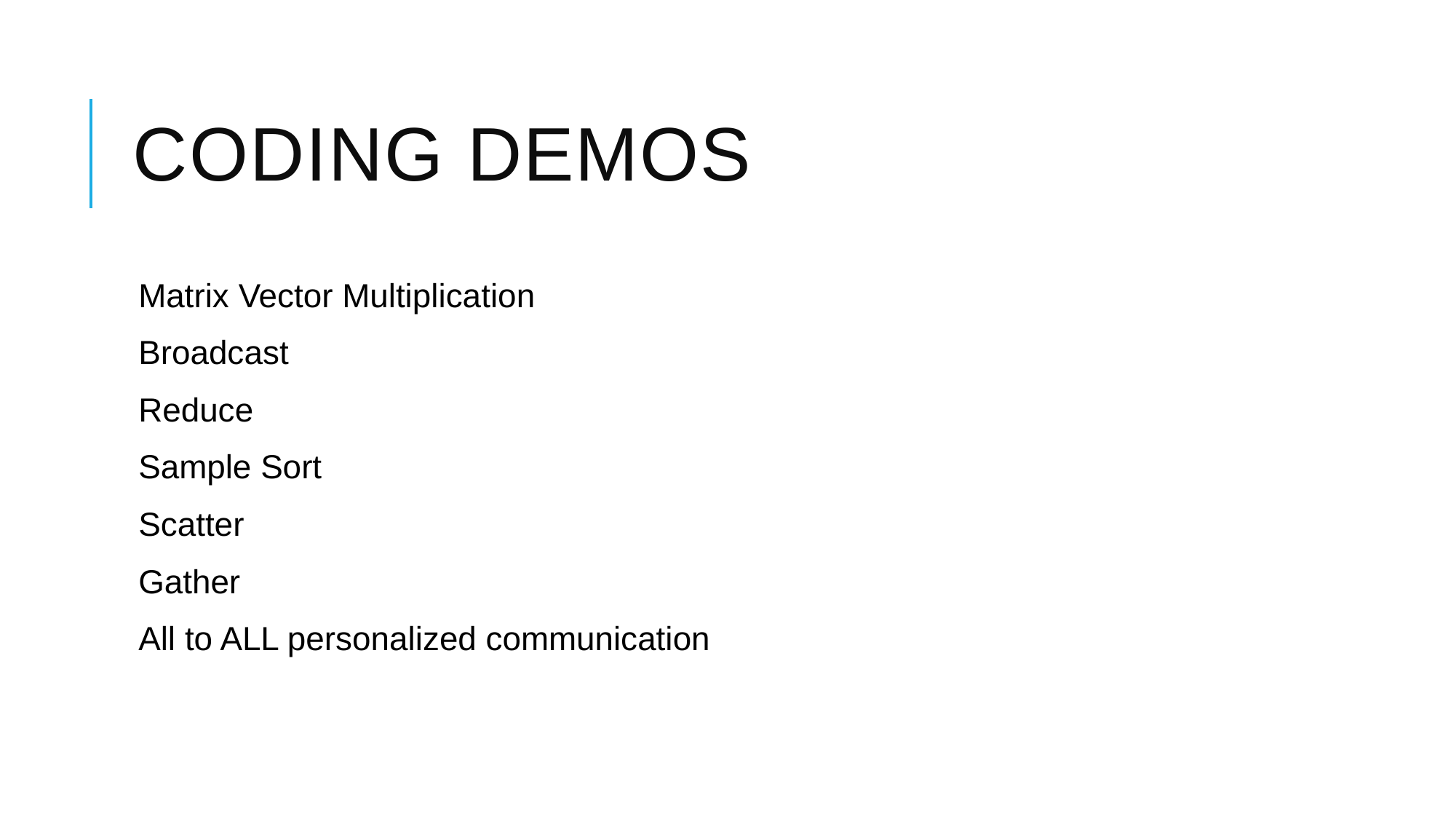

# Coding Demos
Matrix Vector Multiplication
Broadcast
Reduce
Sample Sort
Scatter
Gather
All to ALL personalized communication